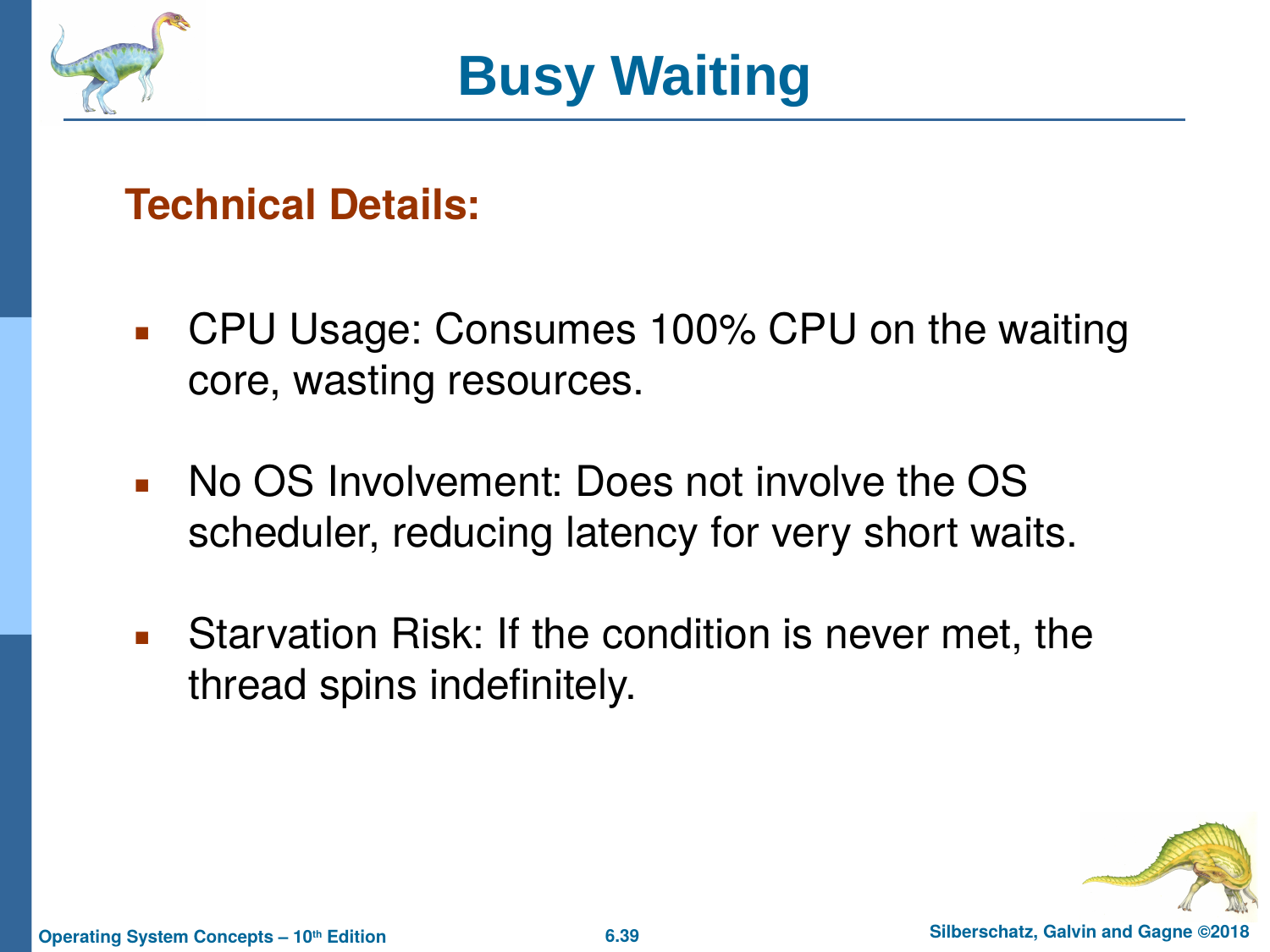

# Busy Waiting
Technical Details:

CPU Usage: Consumes 100% CPU on the waiting core, wasting resources.
No OS Involvement: Does not involve the OS scheduler, reducing latency for very short waits.
Starvation Risk: If the condition is never met, the thread spins indefinitely.